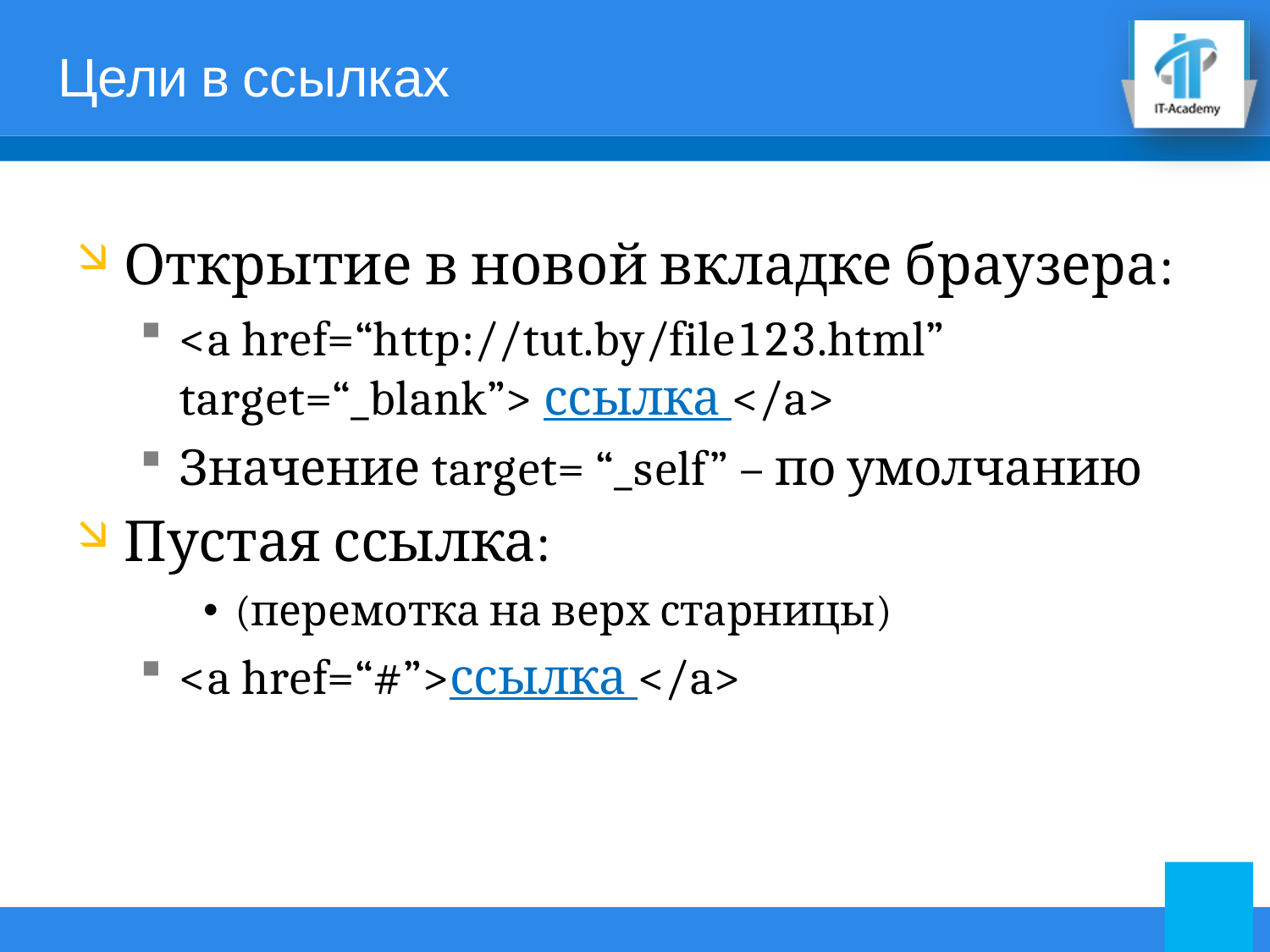

# Цели в ссылках
Открытие в новой вкладке браузера:
<a href=“http://tut.by/file123.html” target=“_blank”> ссылка </a>
Значение target= “_self” – по умолчанию
Пустая ссылка:
(перемотка на верх старницы)
<a href=“#”>ссылка </a>